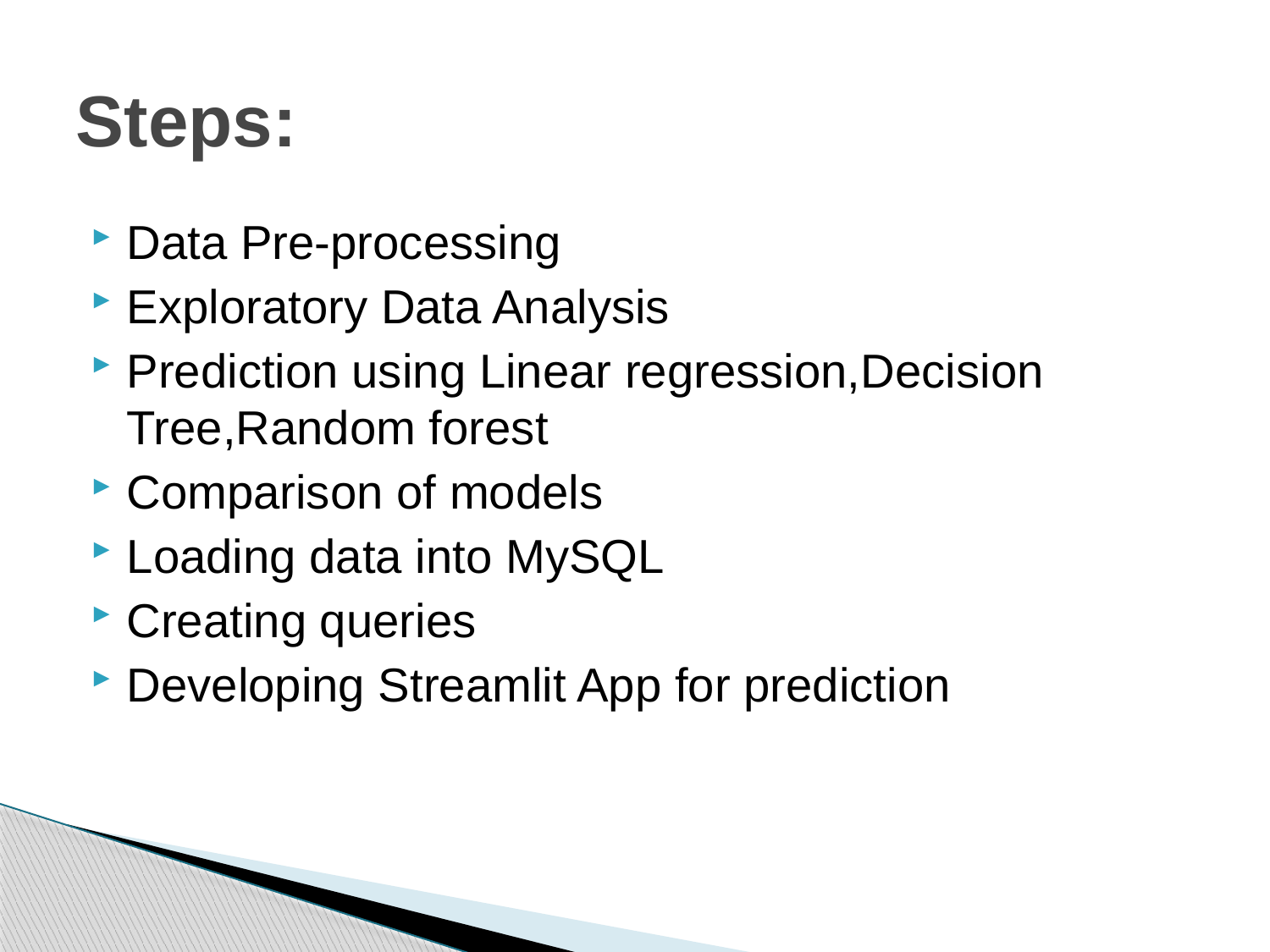

# Steps:
Data Pre-processing
Exploratory Data Analysis
Prediction using Linear regression,Decision Tree,Random forest
Comparison of models
Loading data into MySQL
Creating queries
Developing Streamlit App for prediction